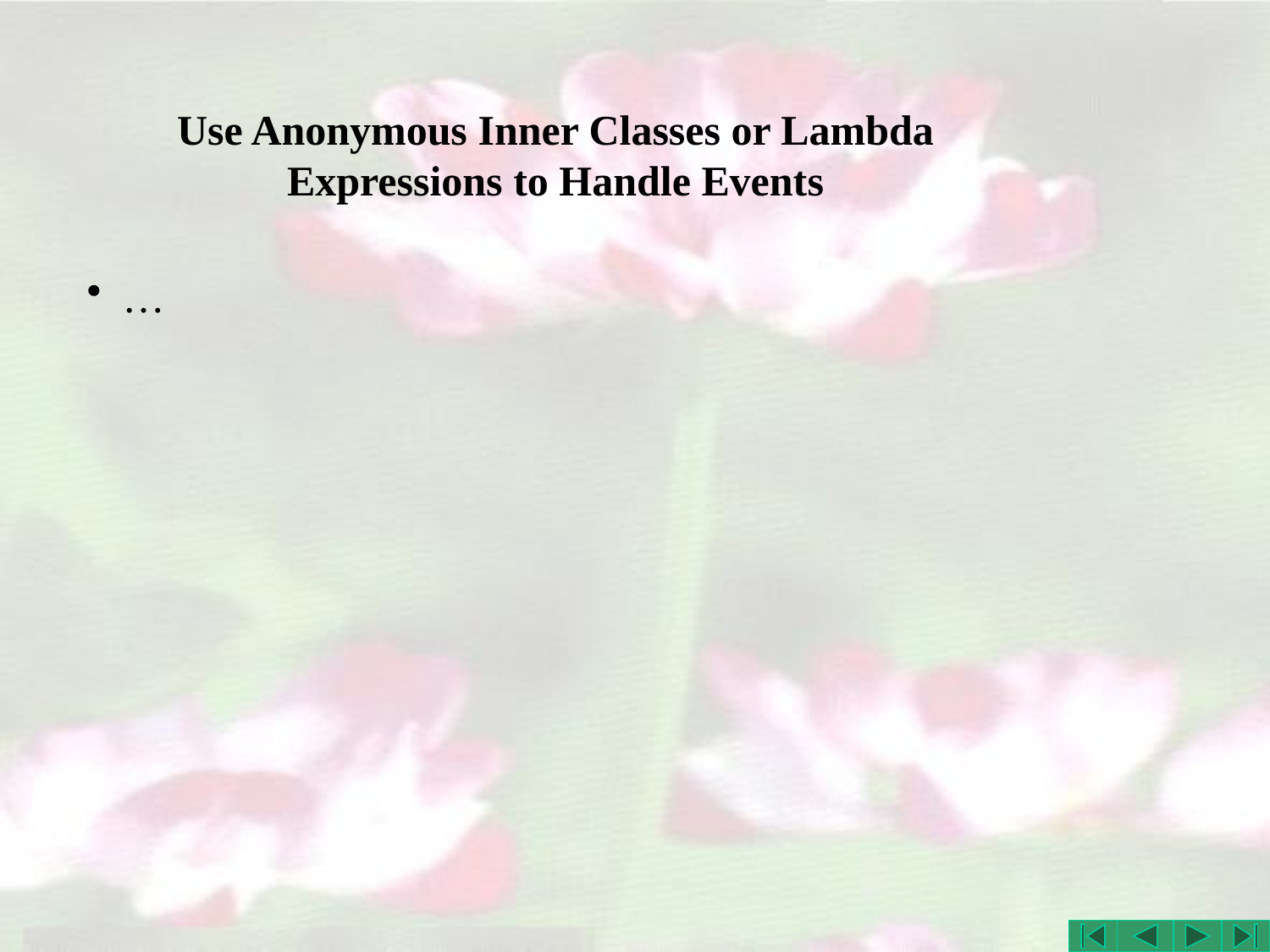

# Use Anonymous Inner Classes or Lambda Expressions to Handle Events
…